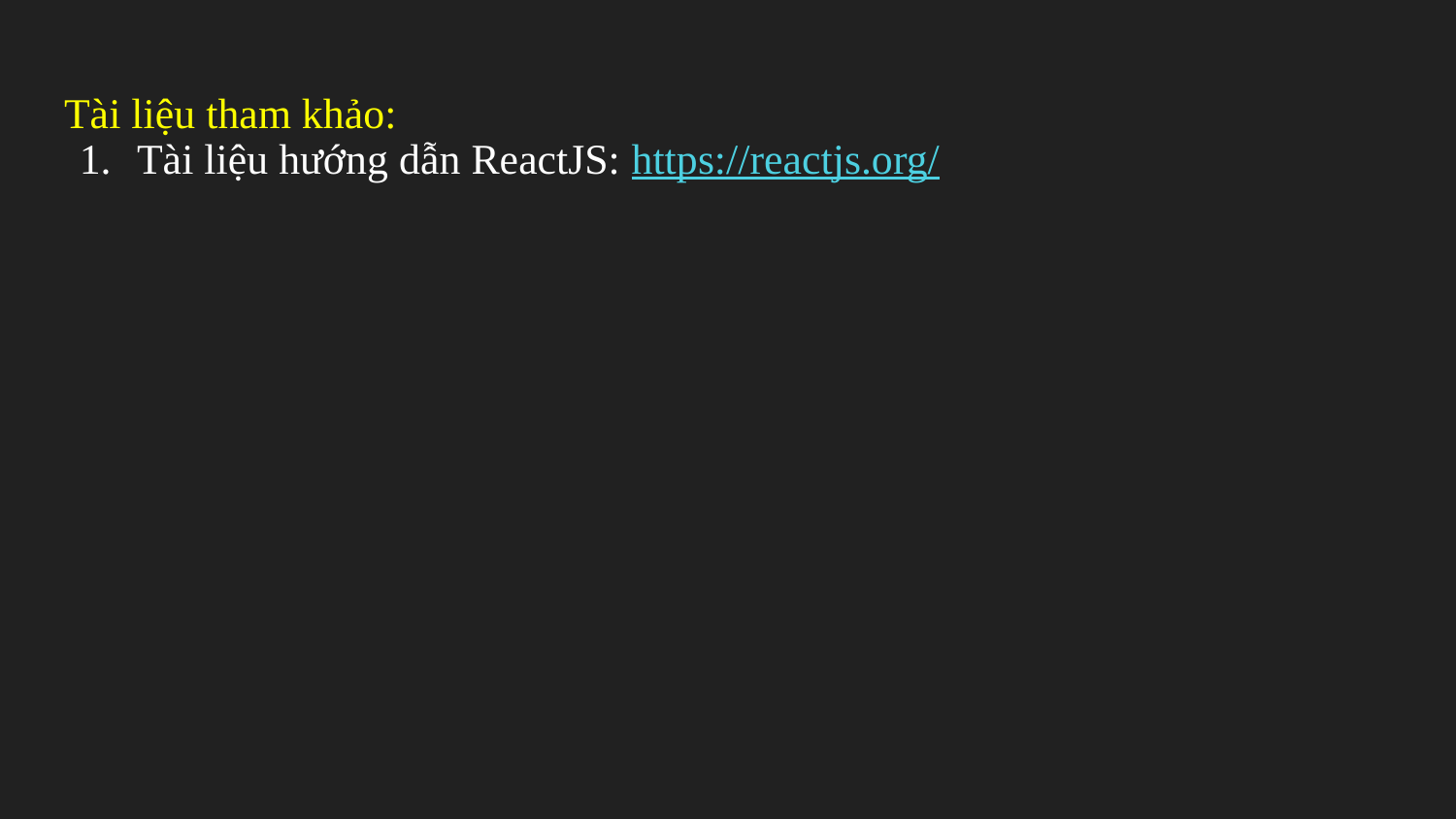

Tài liệu tham khảo:
Tài liệu hướng dẫn ReactJS: https://reactjs.org/